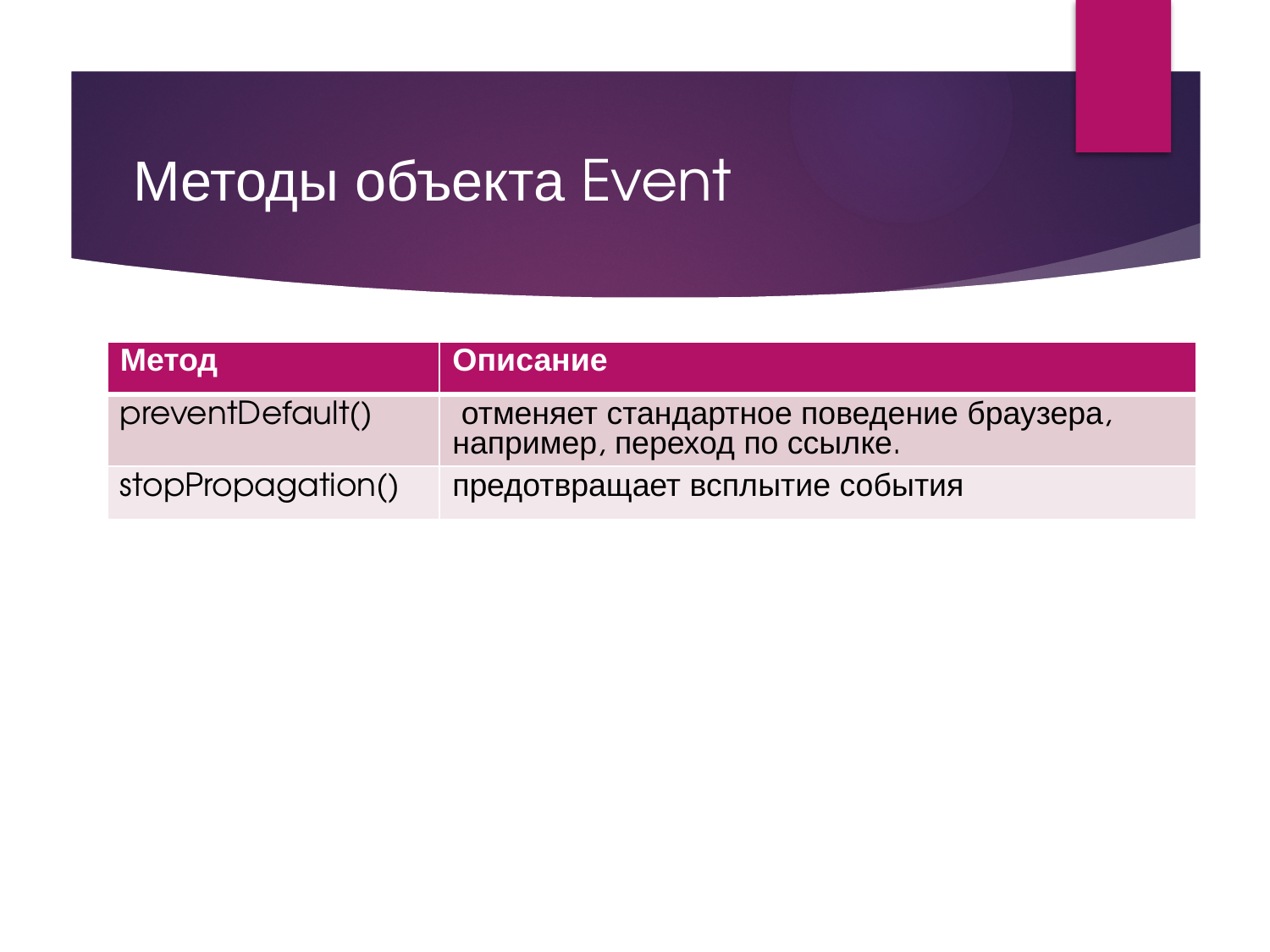

# Методы объекта Event
| Метод | Описание |
| --- | --- |
| preventDefault() | отменяет стандартное поведение браузера, например, переход по ссылке. |
| stopPropagation() | предотвращает всплытие события |